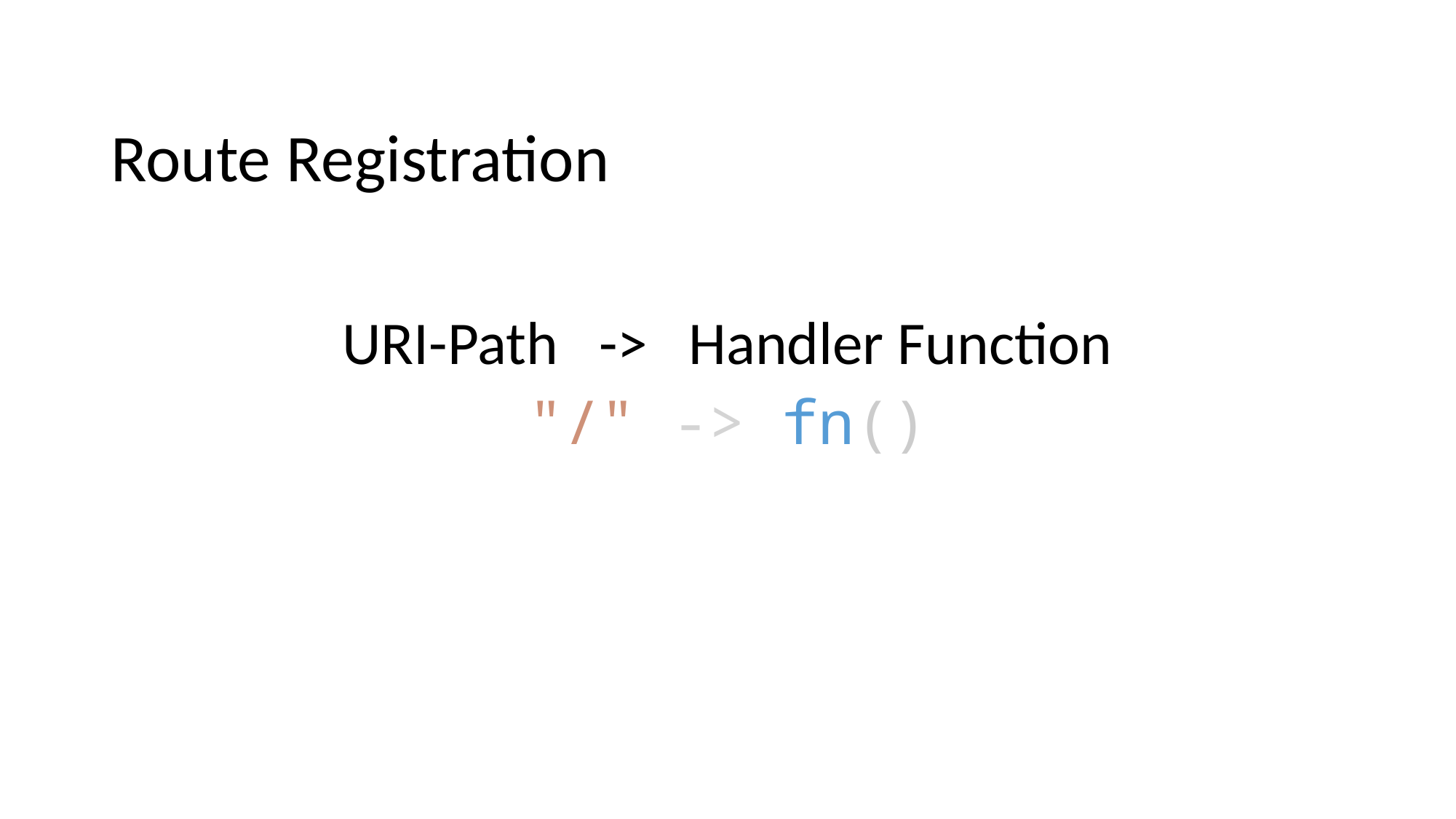

Route Registration
URI-Path   ->   Handler Function
"/" -> fn()